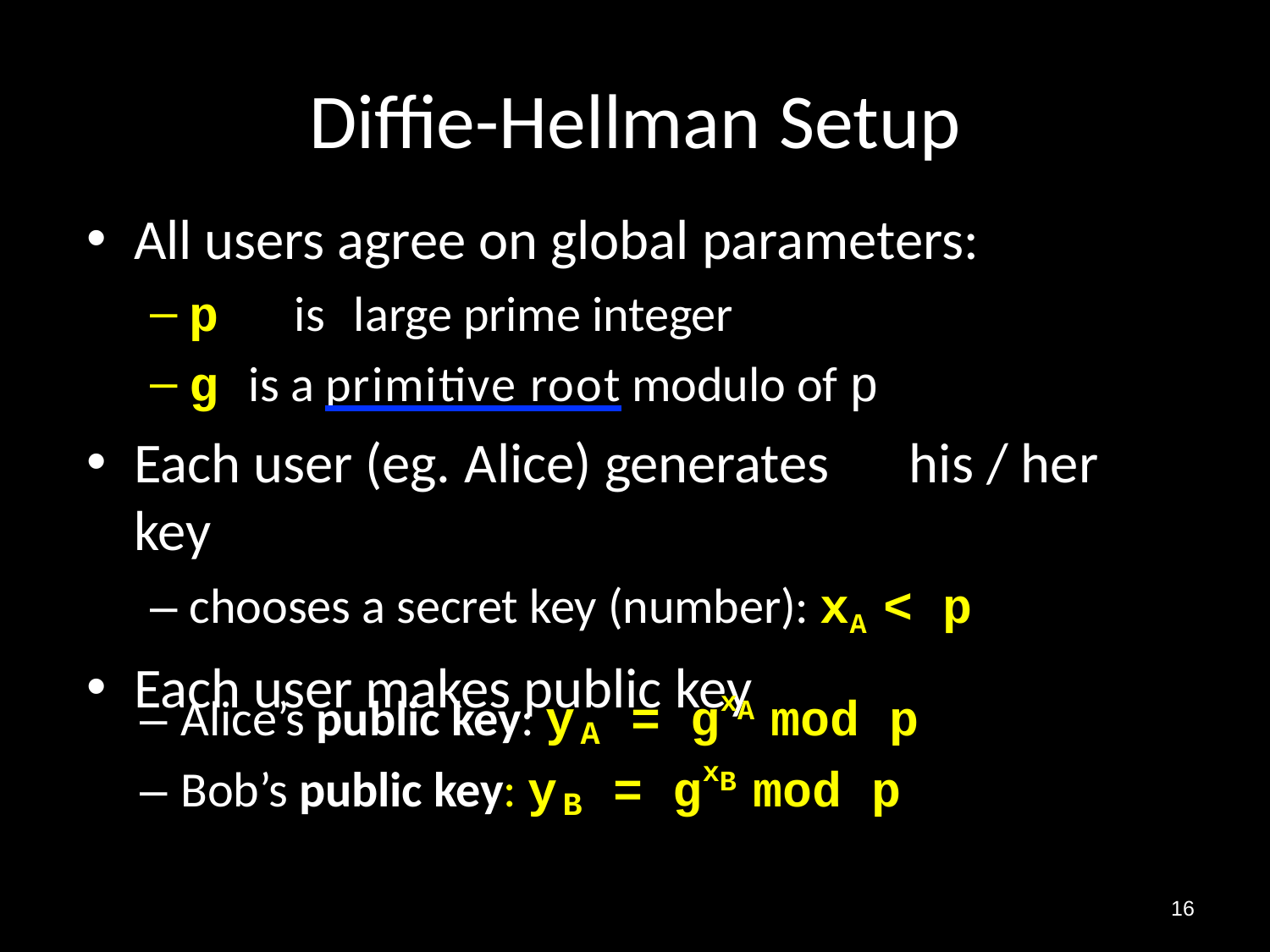

# Diﬃe-Hellman Setup
All users agree on global parameters:
p	is	large prime integer
g is a primitive root modulo of p
Each user (eg. Alice) generates	his / her key
chooses a secret key (number): xA < p
Each user makes public key
– Alice’s public key: y	=	gxA mod p
A
– Bob’s public key: y	=	gxB mod p
B
16